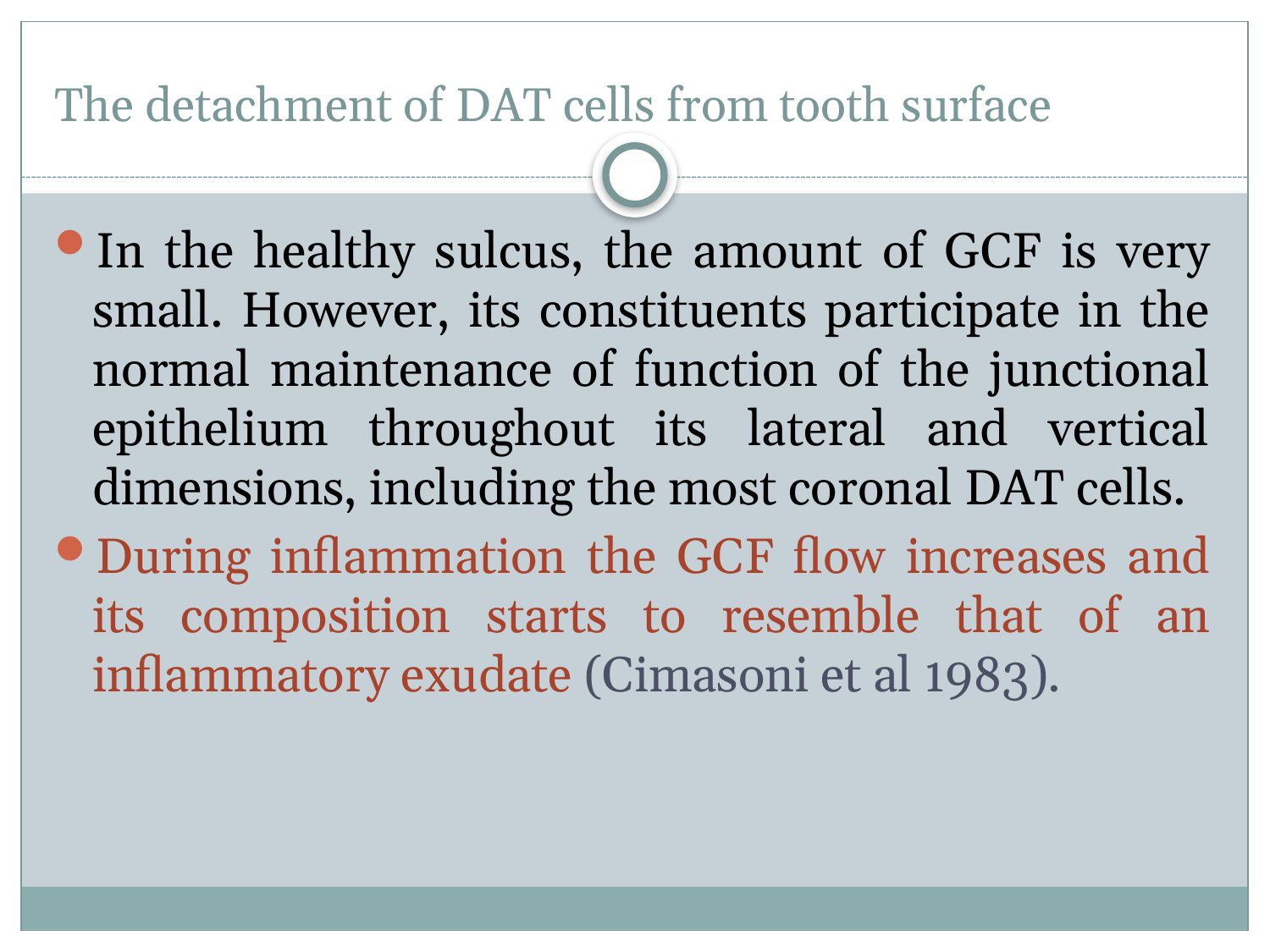

# The detachment of DAT cells from tooth surface
In the healthy sulcus, the amount of GCF is very small. However, its constituents participate in the normal maintenance of function of the junctional epithelium throughout its lateral and vertical dimensions, including the most coronal DAT cells.
During inflammation the GCF flow increases and its composition starts to resemble that of an inflammatory exudate (Cimasoni et al 1983).